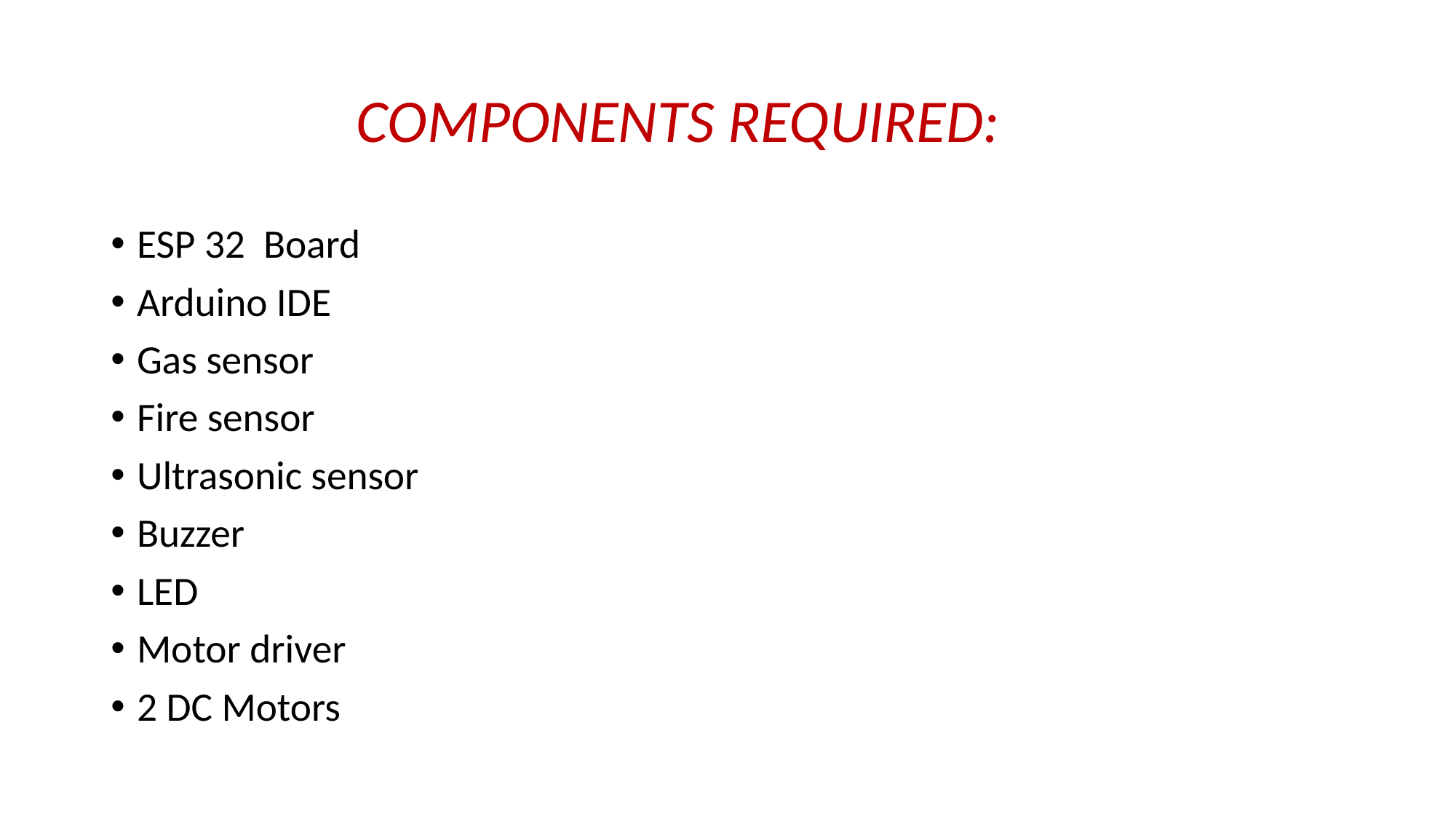

# COMPONENTS REQUIRED:
ESP 32  Board
Arduino IDE
Gas sensor
Fire sensor
Ultrasonic sensor
Buzzer
LED
Motor driver
2 DC Motors